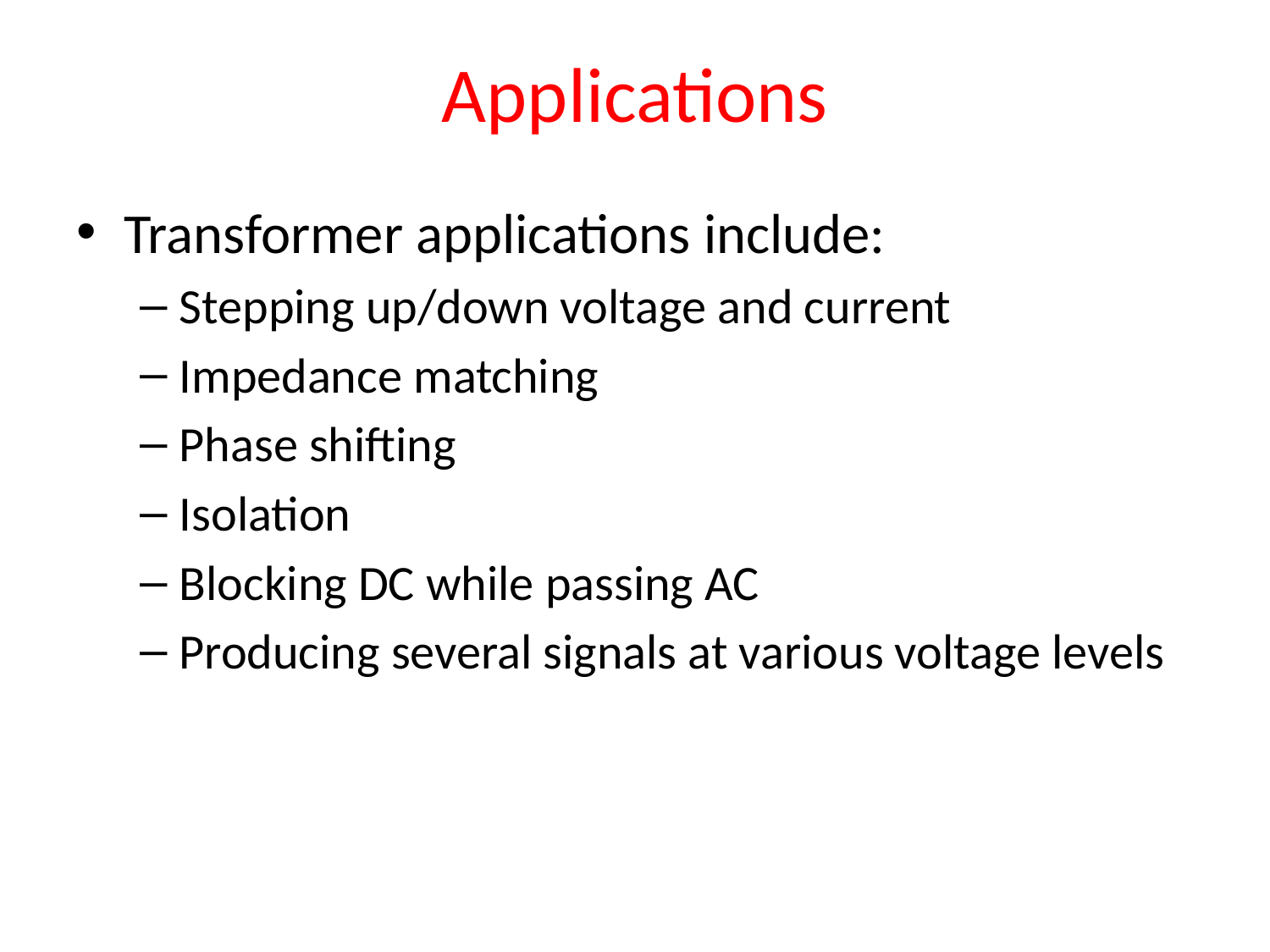

# Applications
Transformer applications include:
Stepping up/down voltage and current
Impedance matching
Phase shifting
Isolation
Blocking DC while passing AC
Producing several signals at various voltage levels